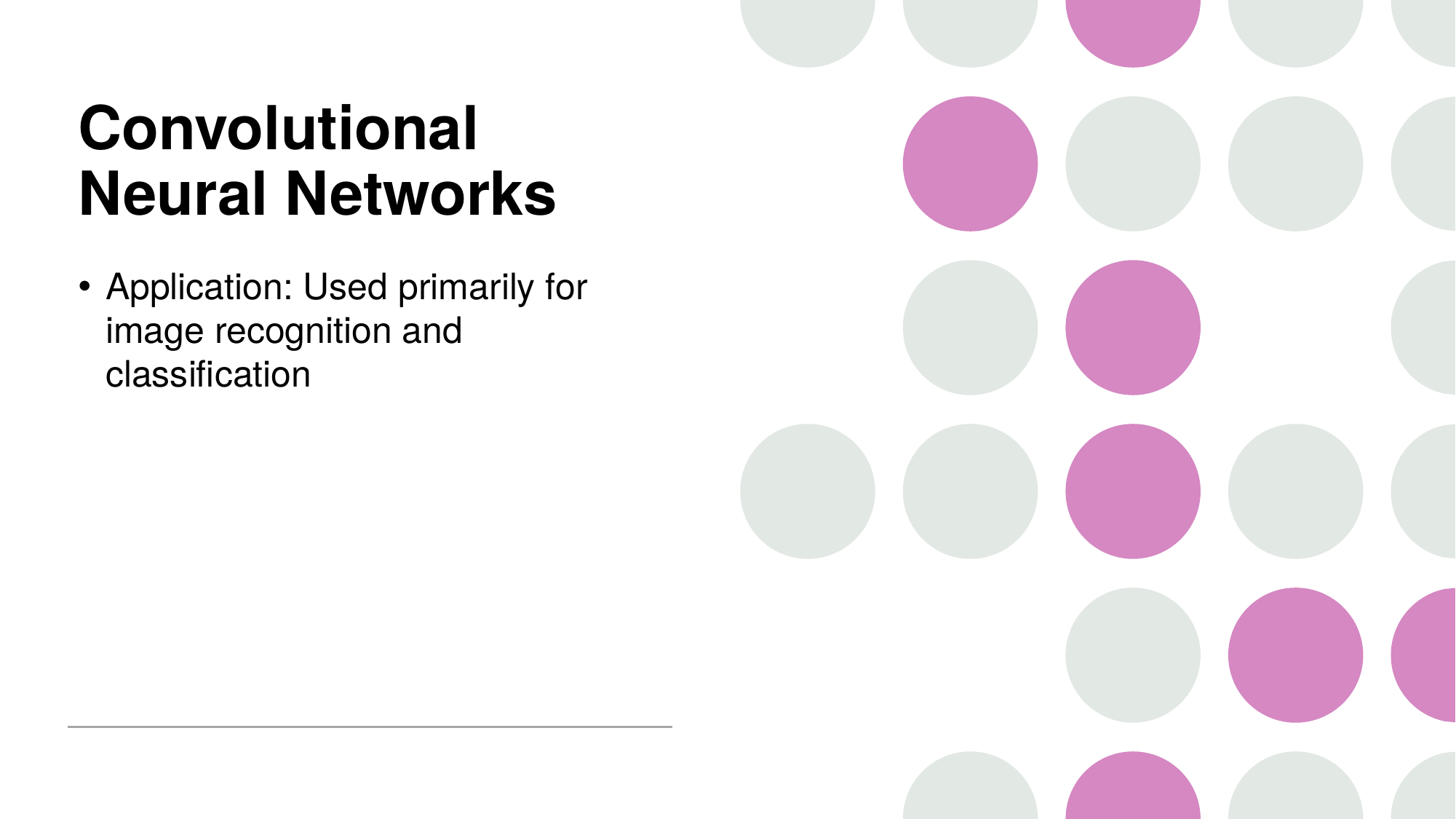

# Convolutional Neural Networks
Application: Used primarily for image recognition and classification